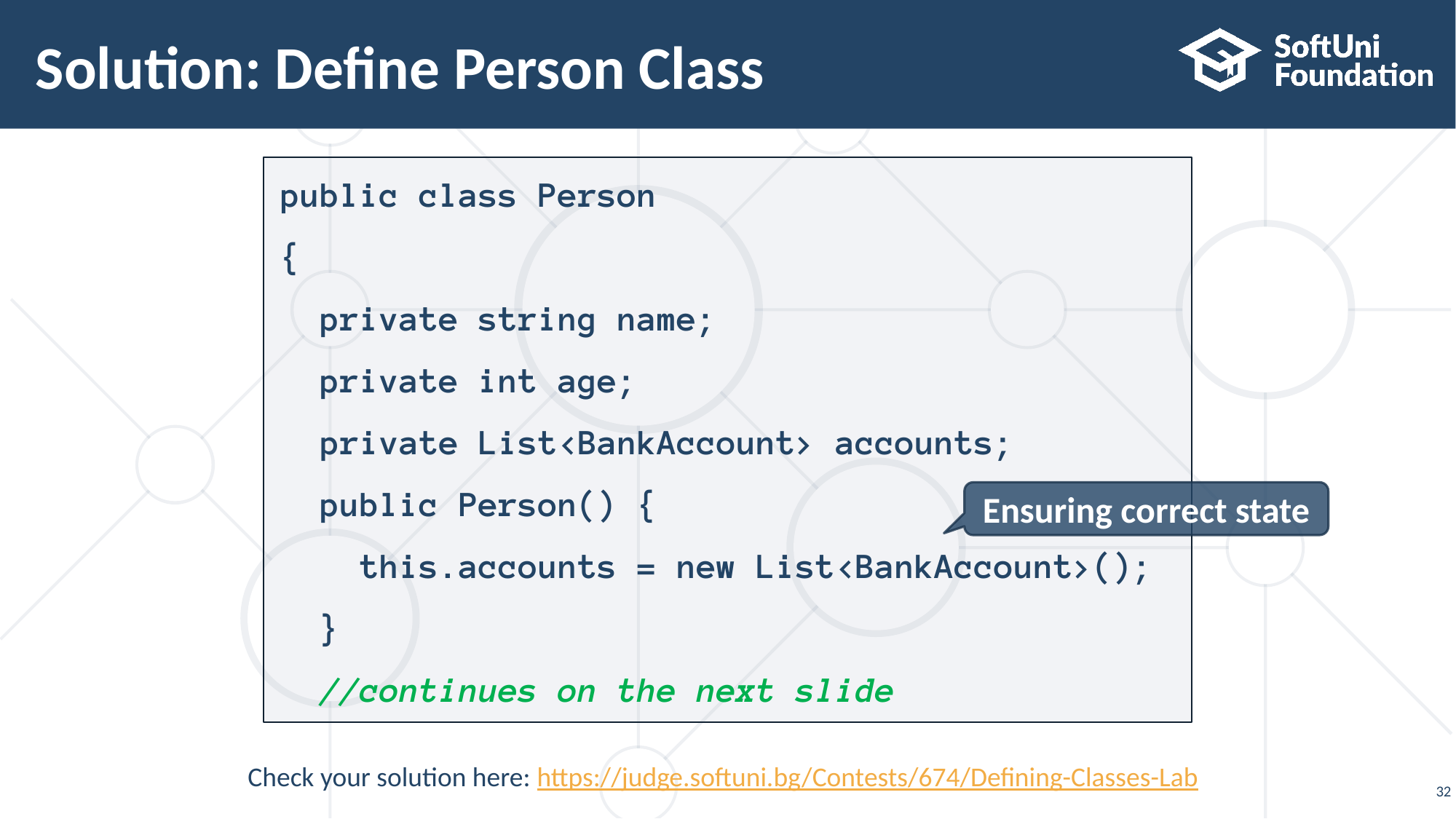

# Solution: Define Person Class
public class Person
{
  private string name;
  private int age;
  private List<BankAccount> accounts;
  public Person() {
    this.accounts = new List<BankAccount>();
  }
  //continues on the next slide
Ensuring correct state
Check your solution here: https://judge.softuni.bg/Contests/674/Defining-Classes-Lab
32